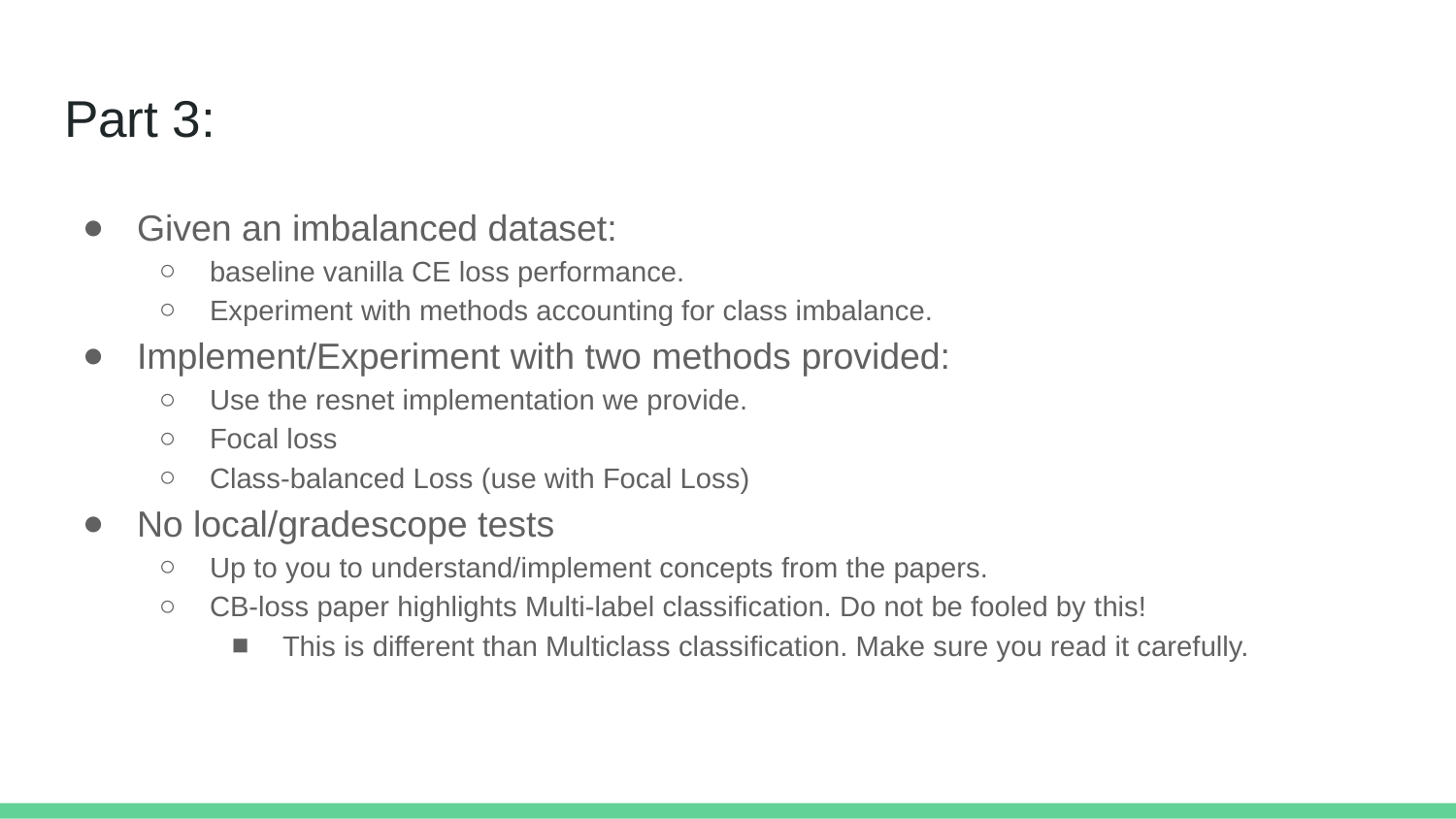

# Part 3:
Given an imbalanced dataset:
baseline vanilla CE loss performance.
Experiment with methods accounting for class imbalance.
Implement/Experiment with two methods provided:
Use the resnet implementation we provide.
Focal loss
Class-balanced Loss (use with Focal Loss)
No local/gradescope tests
Up to you to understand/implement concepts from the papers.
CB-loss paper highlights Multi-label classification. Do not be fooled by this!
This is different than Multiclass classification. Make sure you read it carefully.